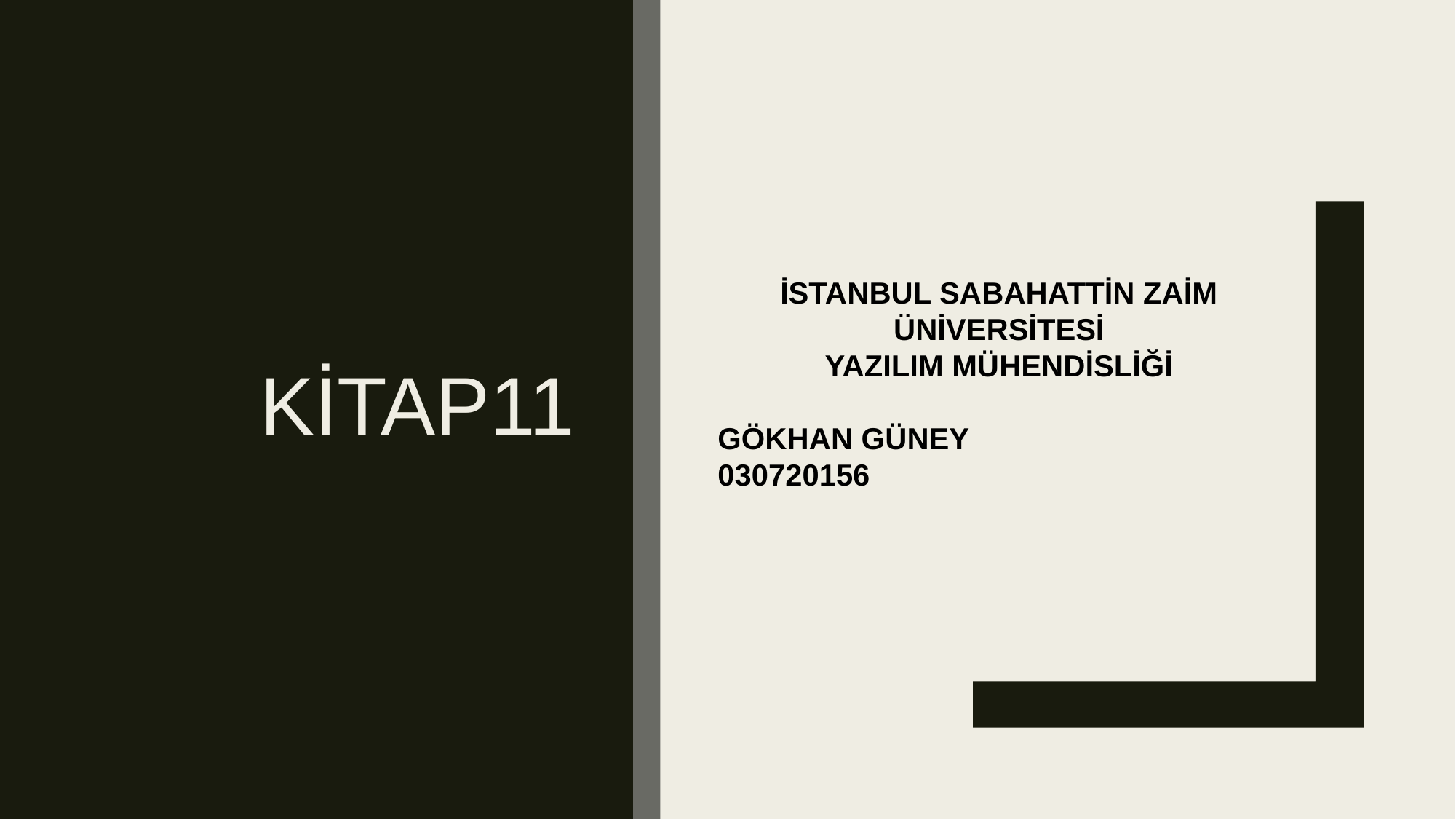

# KİTAP11

İSTANBUL SABAHATTİN ZAİM ÜNİVERSİTESİ
YAZILIM MÜHENDİSLİĞİ

GÖKHAN GÜNEY                    030720156